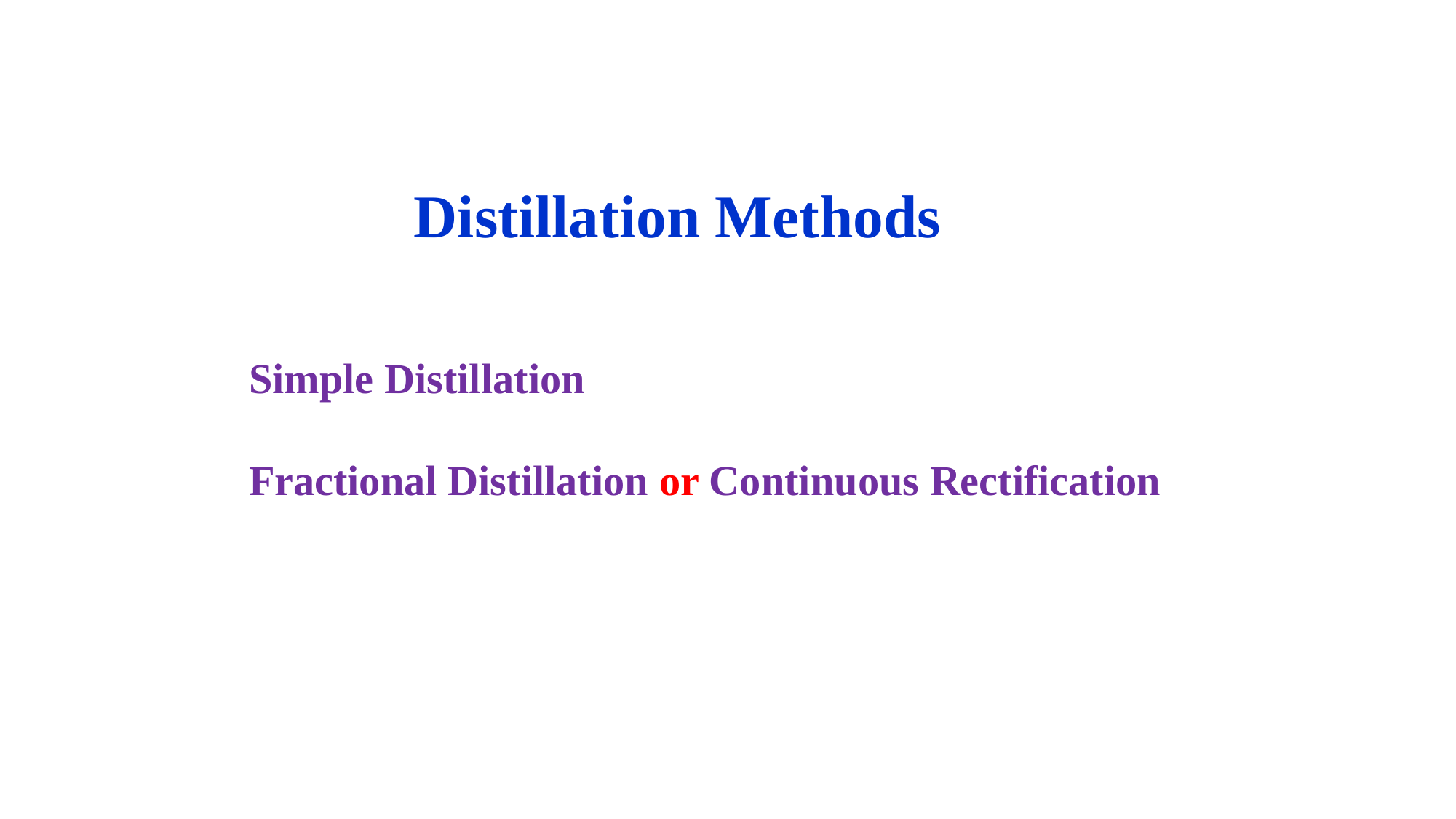

Distillation Methods
Simple Distillation

Fractional Distillation or Continuous Rectification